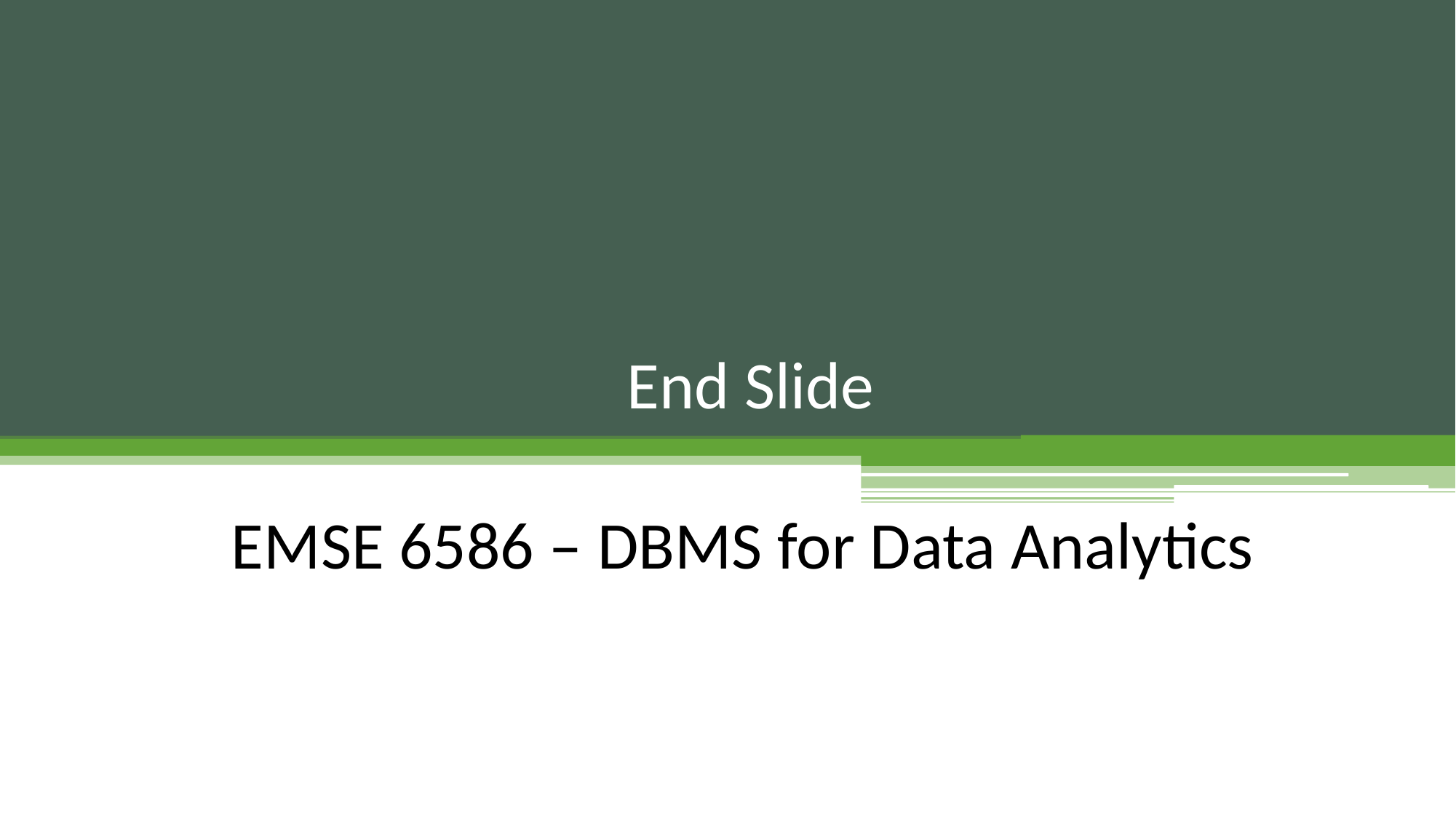

# End Slide EMSE 6586 – DBMS for Data Analytics